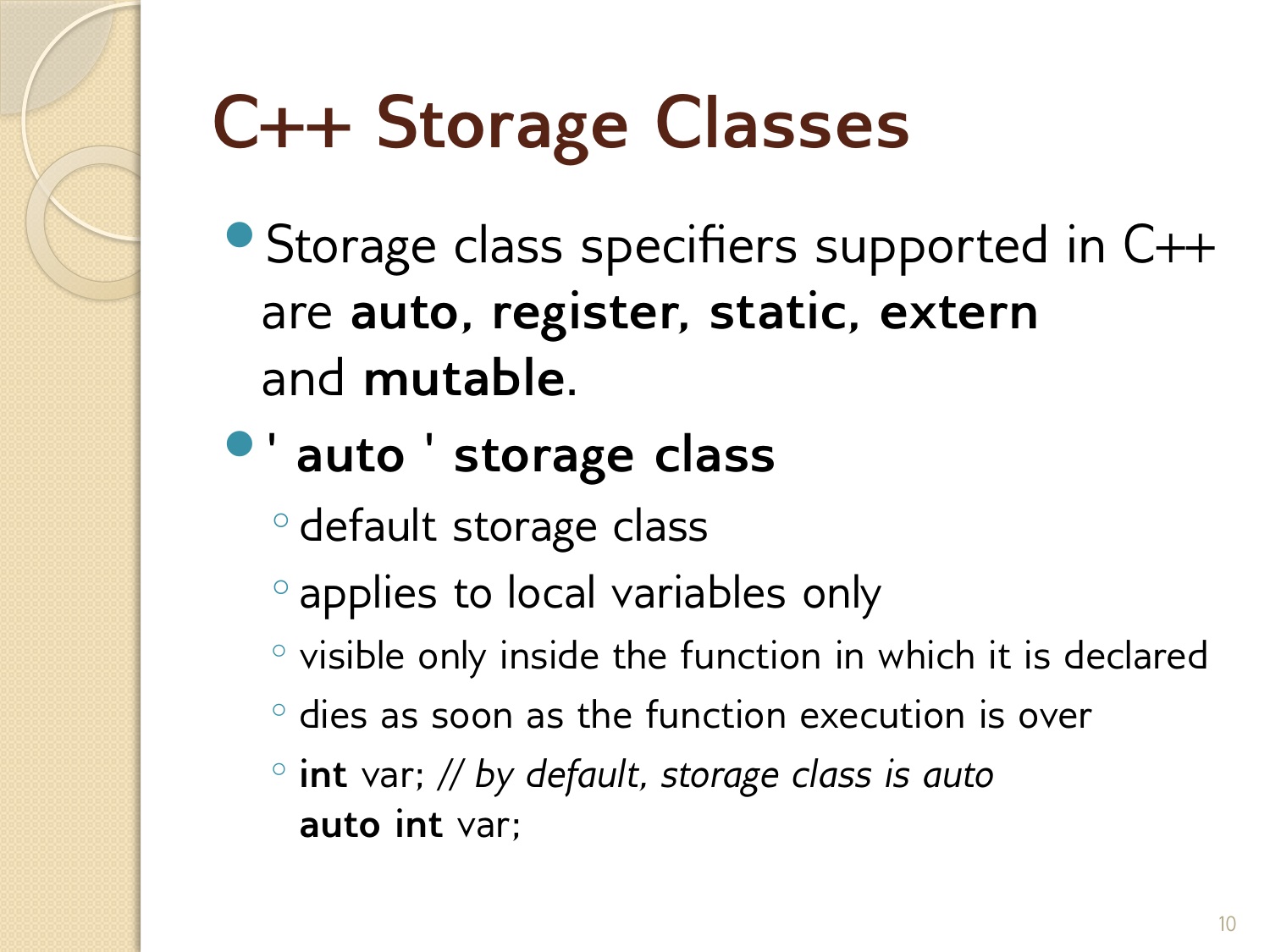

# C++ Storage Classes
Storage class specifiers supported in C++ are auto, register, static, extern and mutable.
' auto ' storage class
default storage class
applies to local variables only
visible only inside the function in which it is declared
dies as soon as the function execution is over
int var; // by default, storage class is auto
auto int var;
10